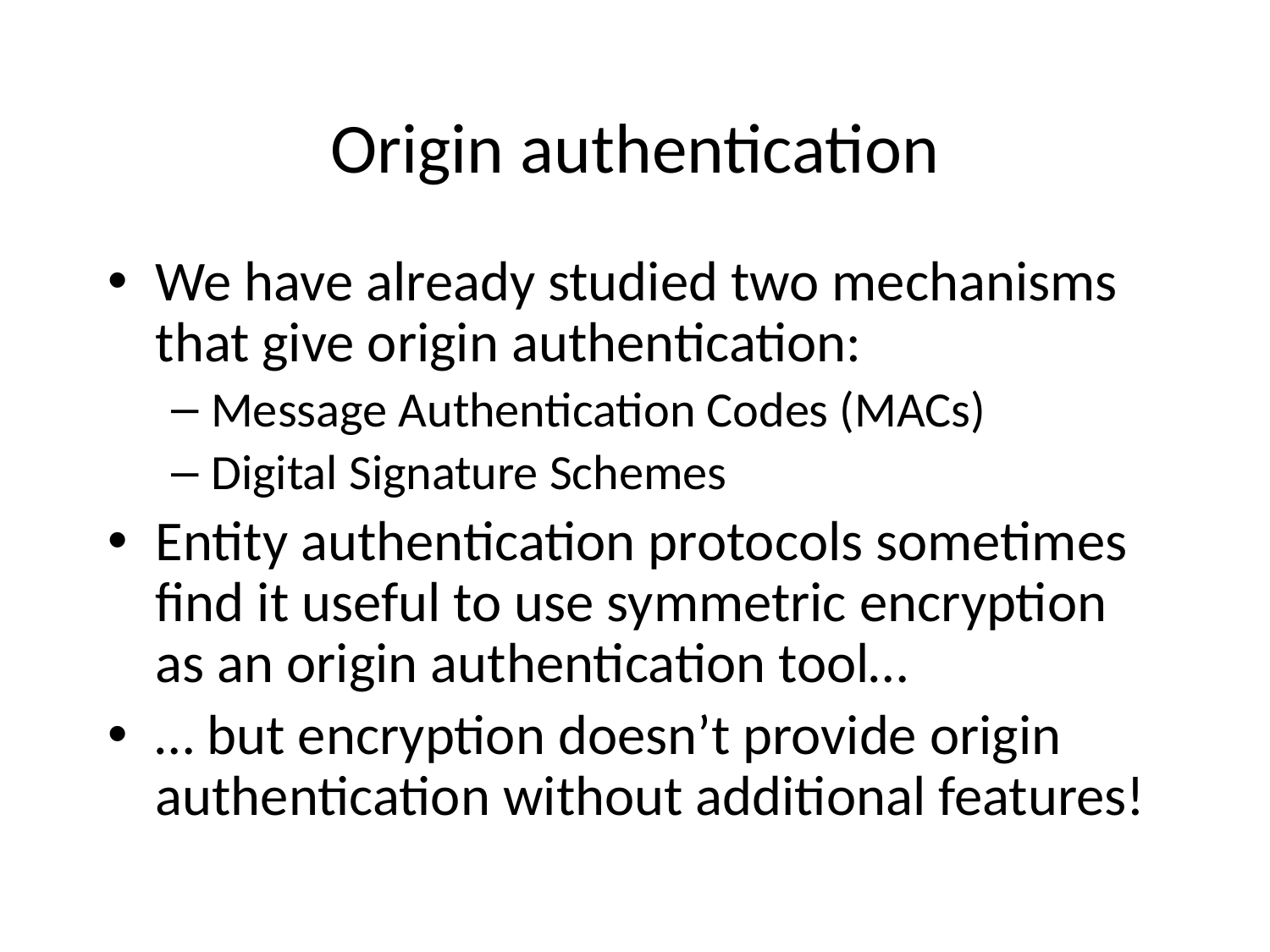

# Origin authentication
We have already studied two mechanisms that give origin authentication:
Message Authentication Codes (MACs)
Digital Signature Schemes
Entity authentication protocols sometimes find it useful to use symmetric encryption as an origin authentication tool…
… but encryption doesn’t provide origin authentication without additional features!